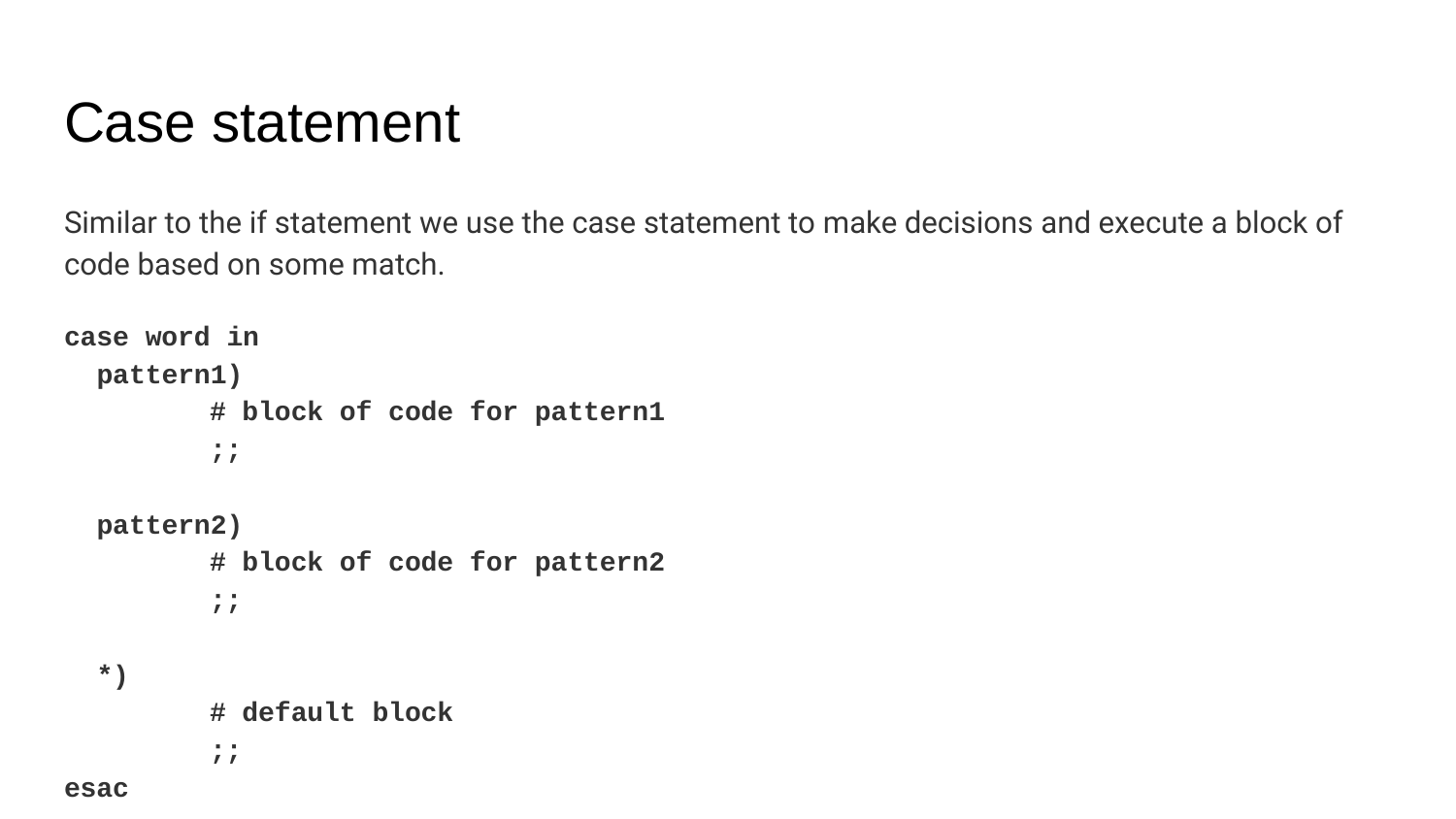

# Case statement
Similar to the if statement we use the case statement to make decisions and execute a block of code based on some match.
case word in
  pattern1)
	# block of code for pattern1
	;;

  pattern2)
	# block of code for pattern2
	;;

  *)
	# default block
	;;
esac